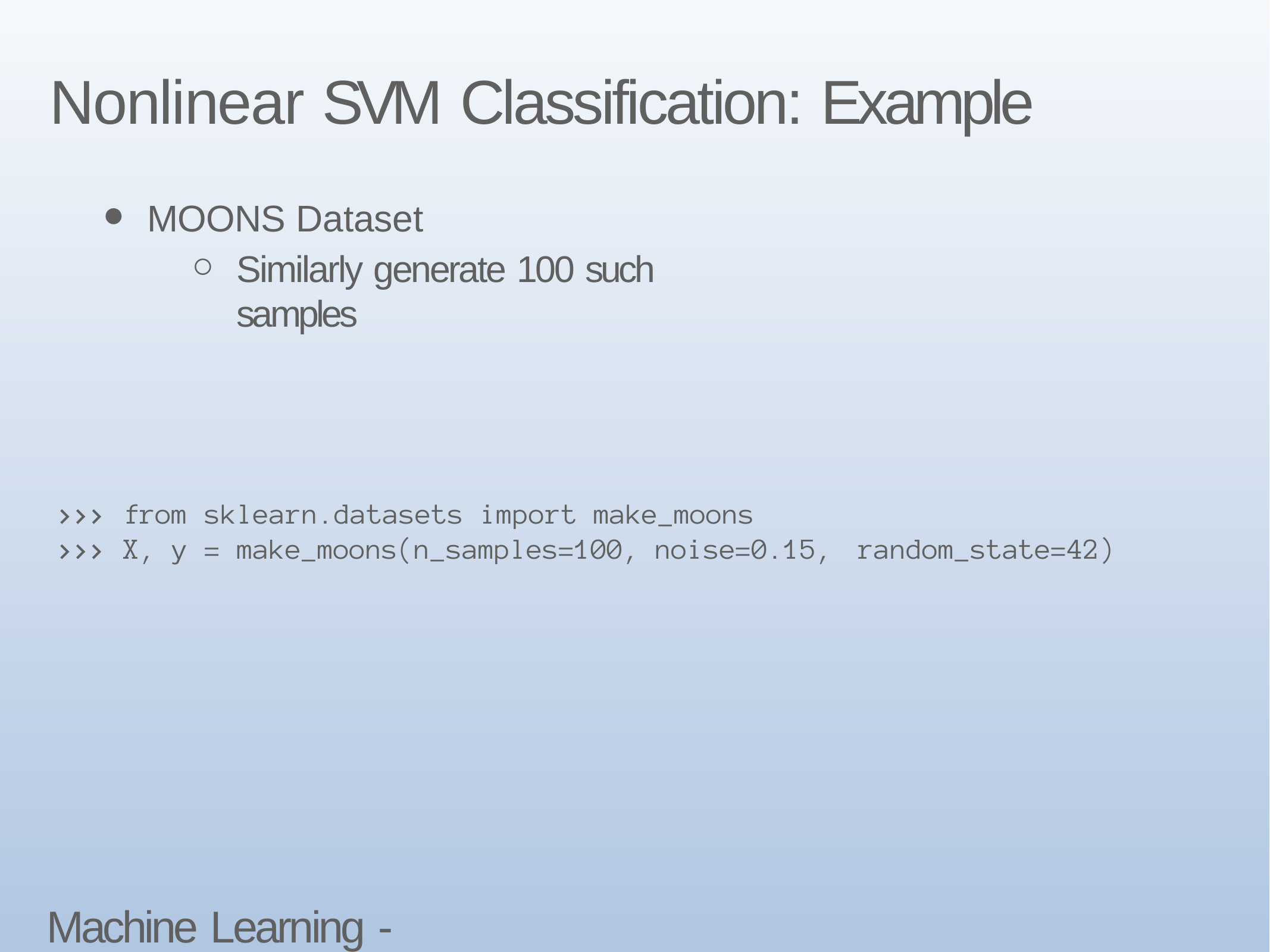

# Nonlinear SVM Classification: Example
MOONS Dataset
Similarly generate 100 such samples
| >>> | from | sklearn.datasets import make\_moons |  |
| --- | --- | --- | --- |
| >>> | X, y | = make\_moons(n\_samples=100, noise=0.15, | random\_state=42) |
Machine Learning - SVM